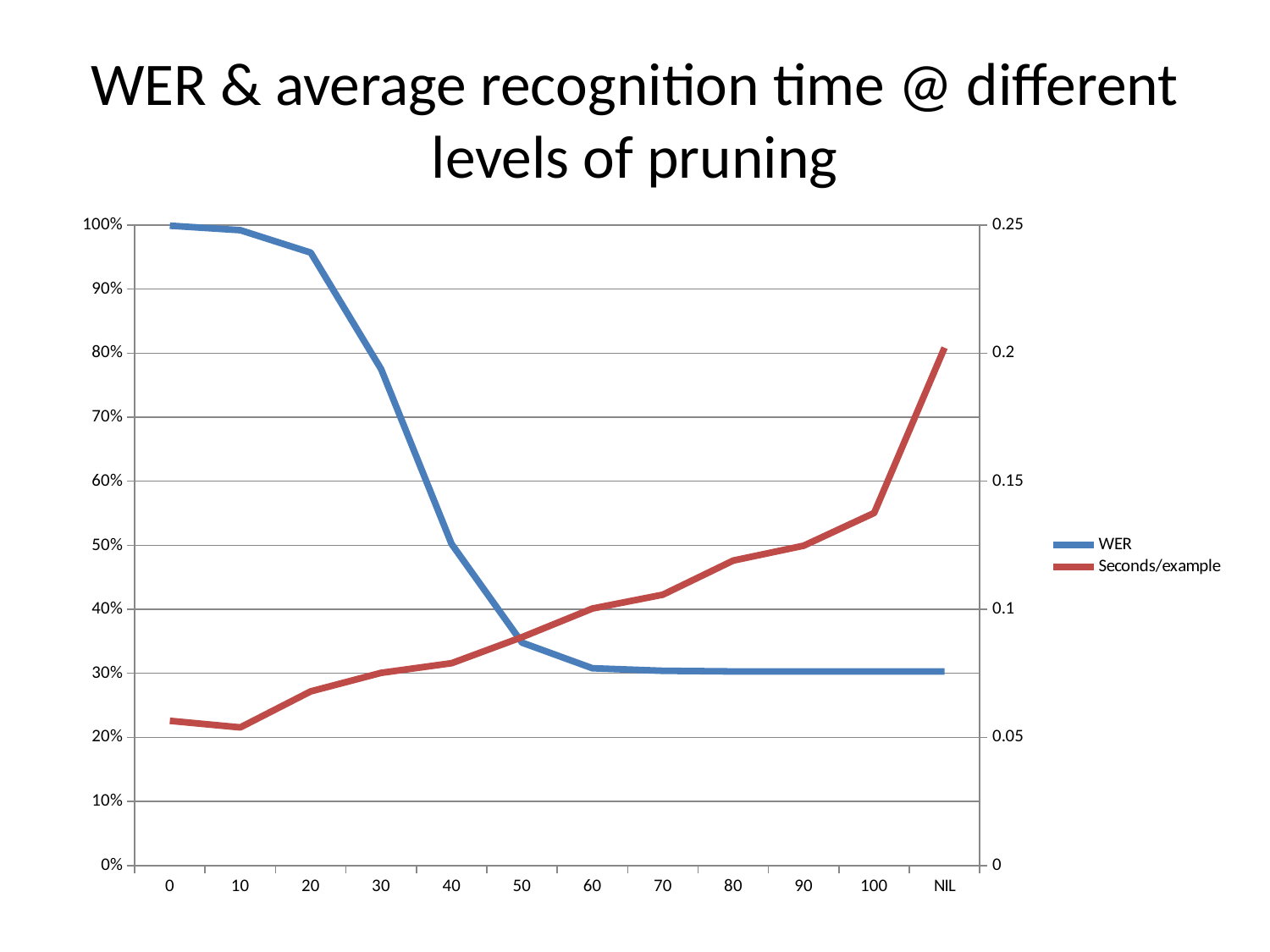

# WER & average recognition time @ different levels of pruning

### Chart

| Category | WER | Seconds/example |
|---|---|---|
| 0 | 0.999 | 0.056477 |
| 10 | 0.992 | 0.053906 |
| 20 | 0.957 | 0.067959 |
| 30 | 0.775 | 0.075205 |
| 40 | 0.502 | 0.078971 |
| 50 | 0.348 | 0.089123 |
| 60 | 0.308 | 0.100307 |
| 70 | 0.304 | 0.105708 |
| 80 | 0.303 | 0.119022 |
| 90 | 0.303 | 0.124851 |
| 100 | 0.303 | 0.137627 |
| NIL | 0.303 | 0.202129 |